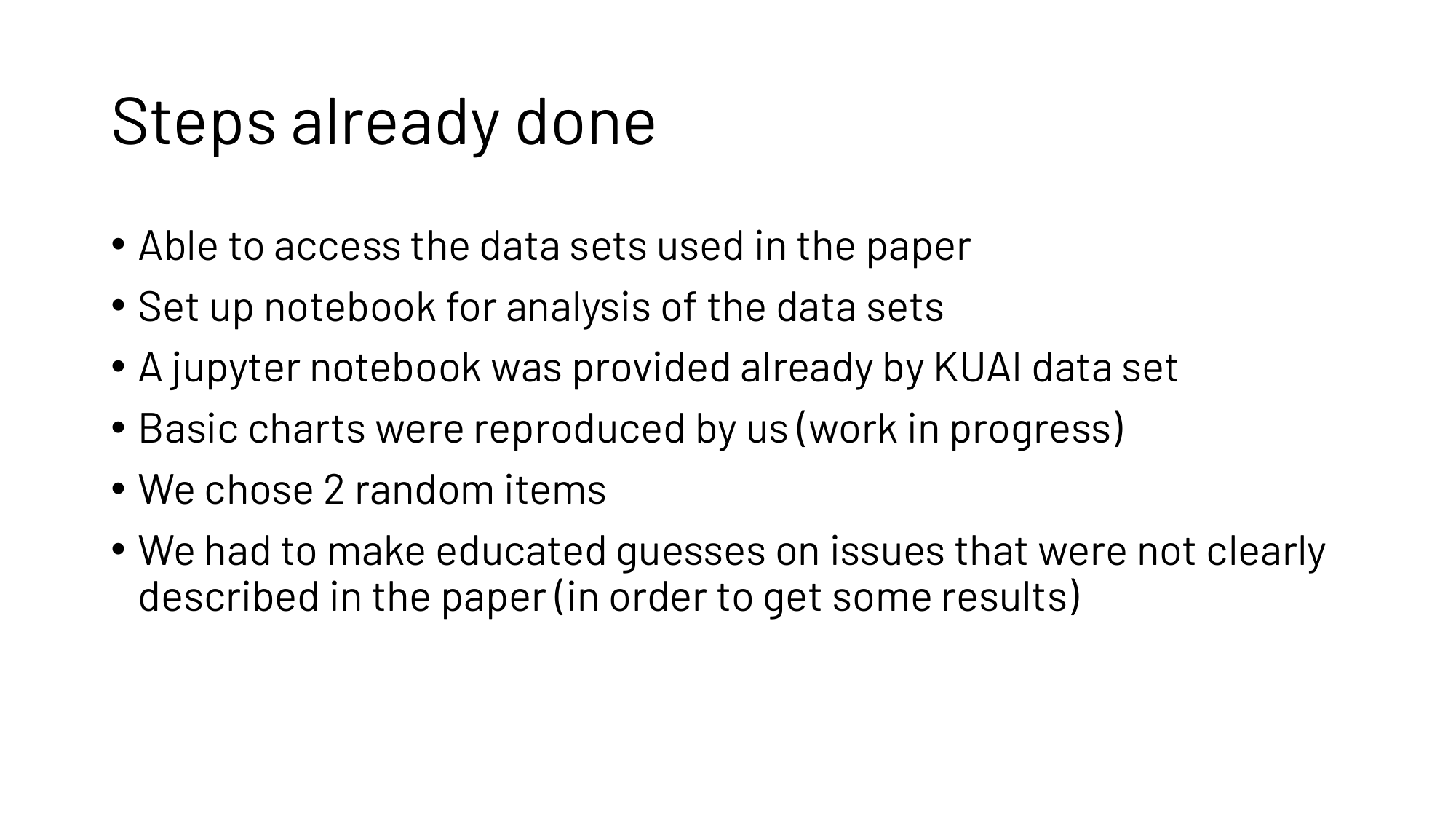

# Steps already done
Able to access the data sets used in the paper
Set up notebook for analysis of the data sets
A jupyter notebook was provided already by KUAI data set
Basic charts were reproduced by us (work in progress)
We chose 2 random items
We had to make educated guesses on issues that were not clearly described in the paper (in order to get some results)